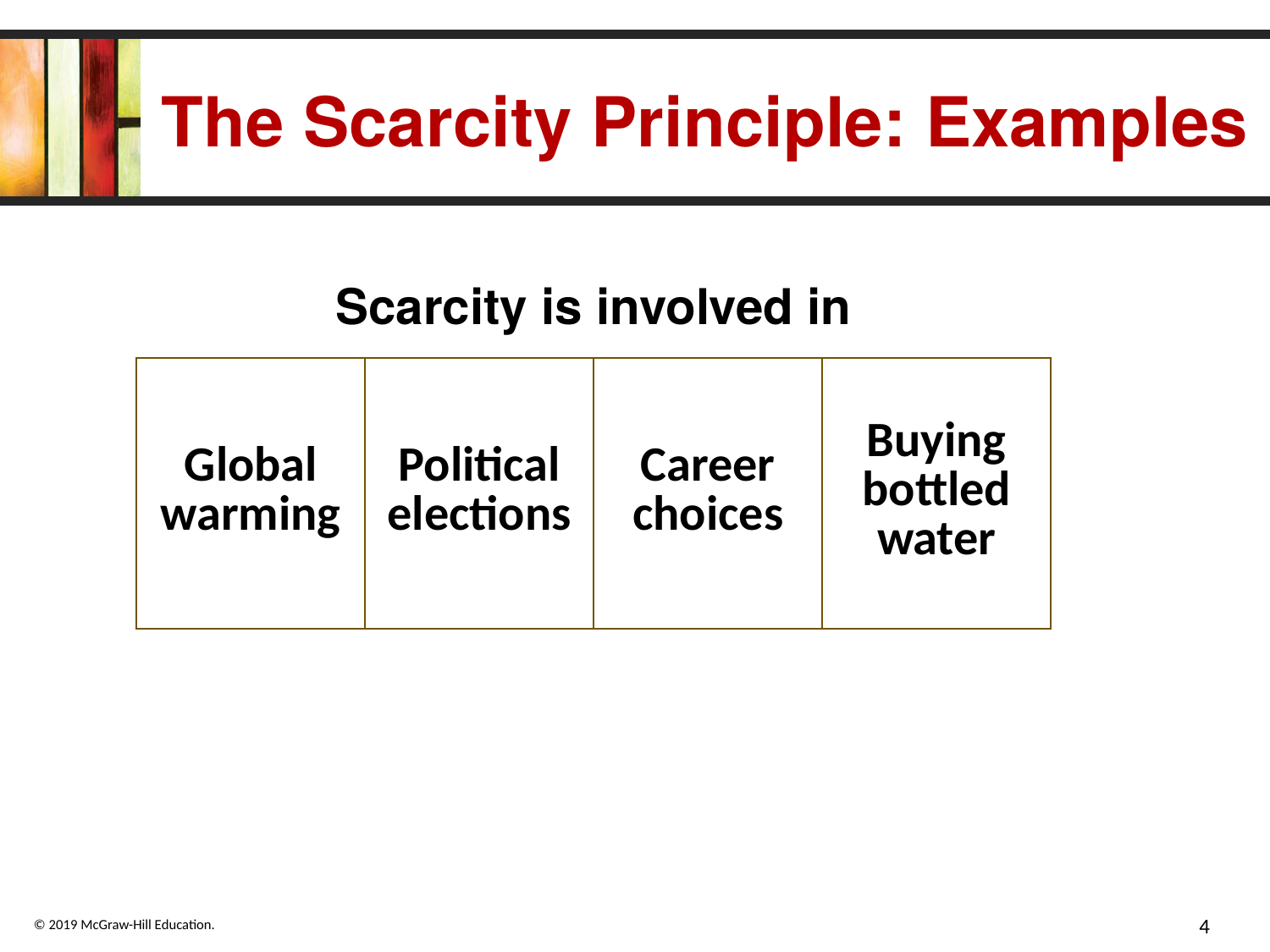

# The Scarcity Principle: Examples
Scarcity is involved in
| Global warming | Political elections | Career choices | Buying bottled water |
| --- | --- | --- | --- |